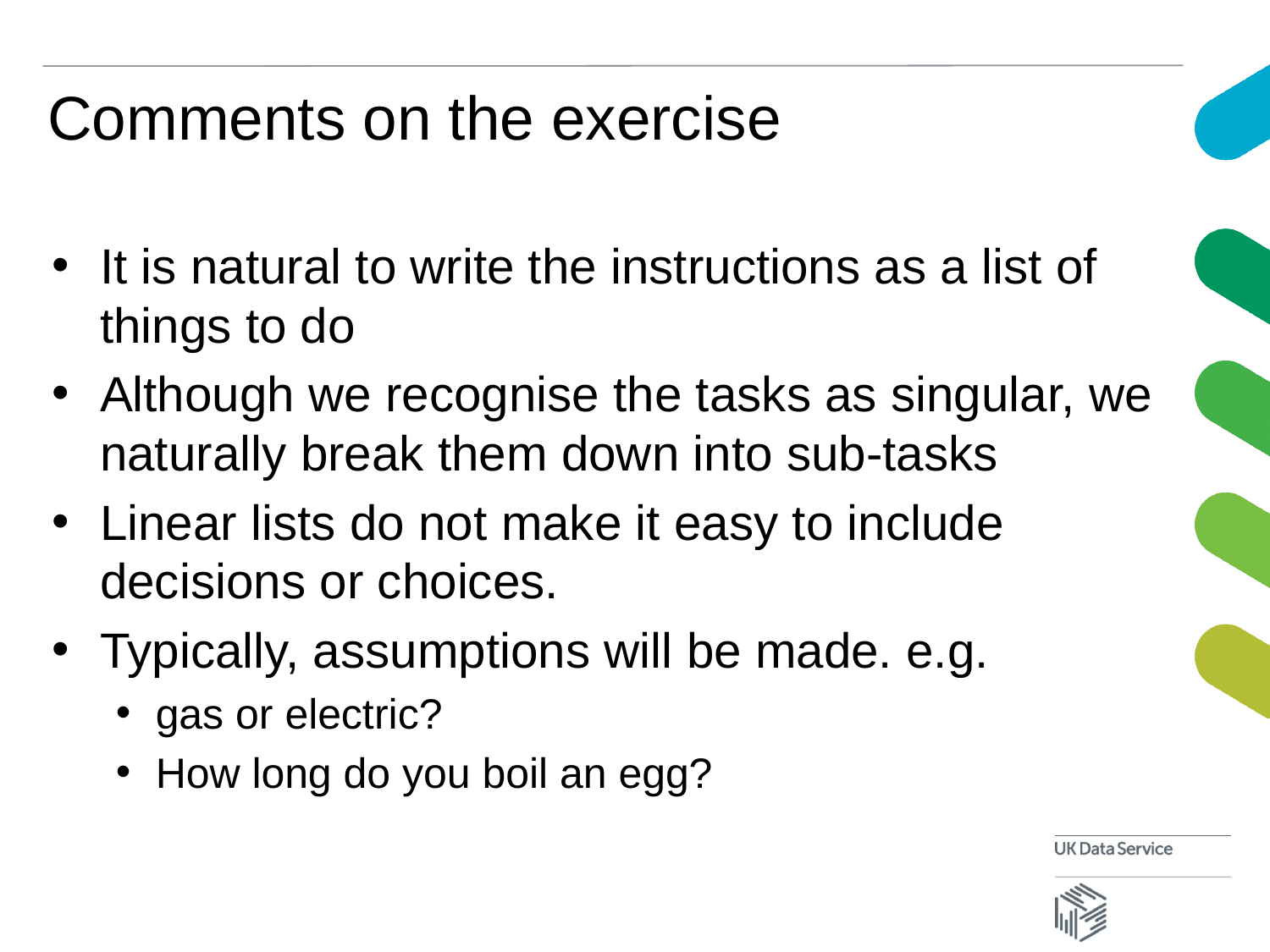

# Comments on the exercise
It is natural to write the instructions as a list of things to do
Although we recognise the tasks as singular, we naturally break them down into sub-tasks
Linear lists do not make it easy to include decisions or choices.
Typically, assumptions will be made. e.g.
gas or electric?
How long do you boil an egg?